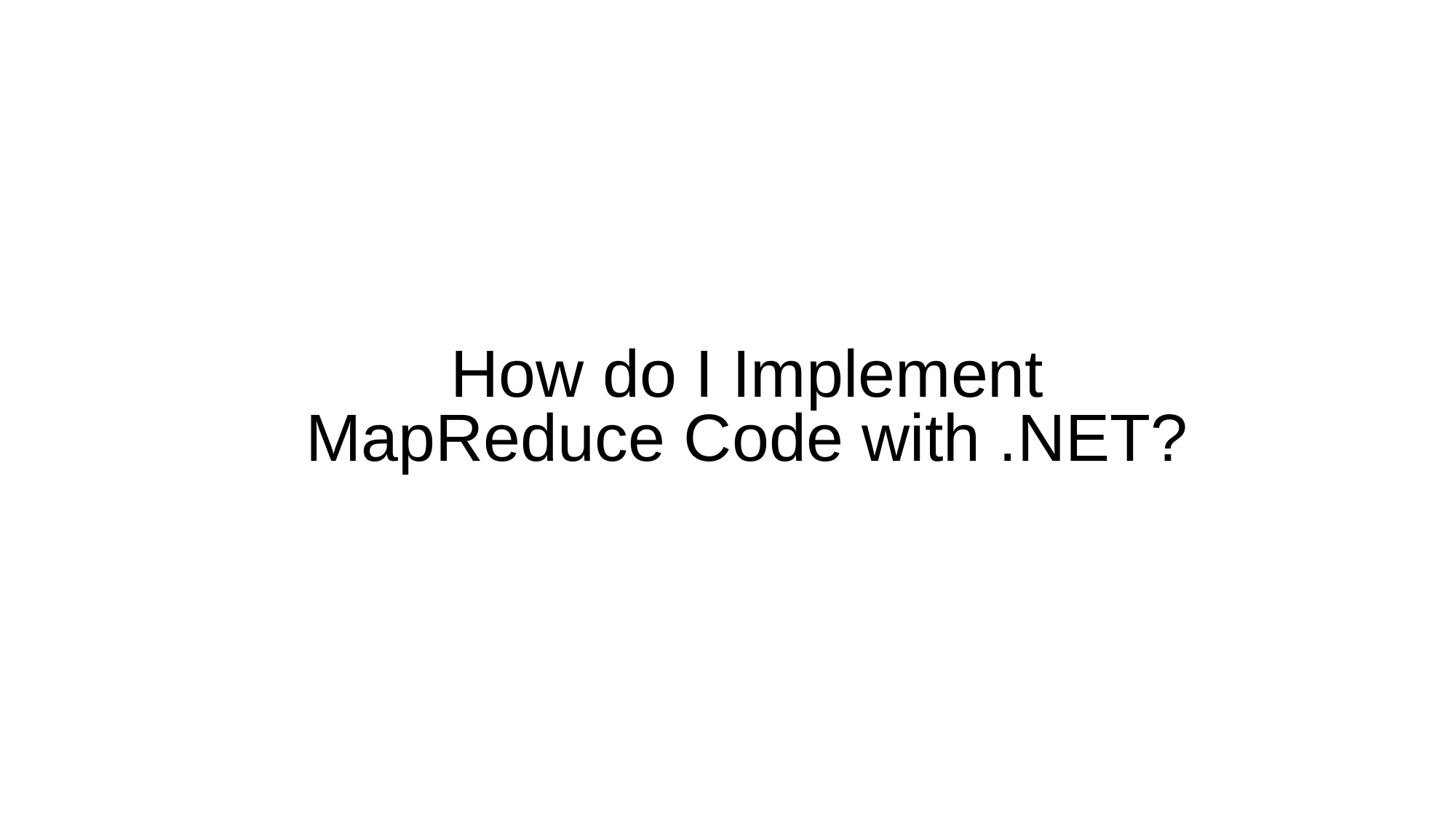

How do I Implement MapReduce Code with .NET?